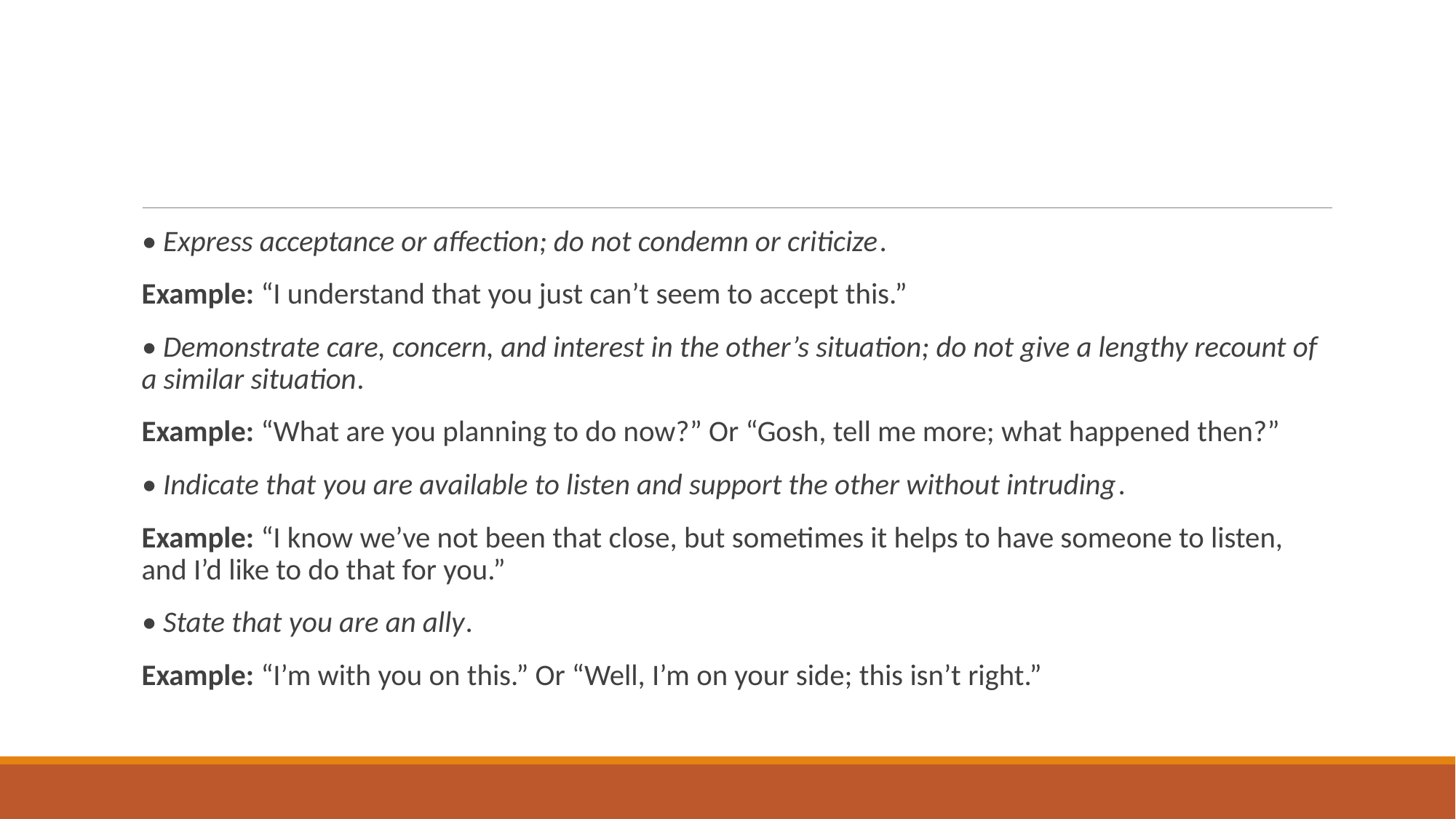

#
• Express acceptance or affection; do not condemn or criticize.
Example: “I understand that you just can’t seem to accept this.”
• Demonstrate care, concern, and interest in the other’s situation; do not give a lengthy recount of a similar situation.
Example: “What are you planning to do now?” Or “Gosh, tell me more; what happened then?”
• Indicate that you are available to listen and support the other without intruding.
Example: “I know we’ve not been that close, but sometimes it helps to have someone to listen, and I’d like to do that for you.”
• State that you are an ally.
Example: “I’m with you on this.” Or “Well, I’m on your side; this isn’t right.”